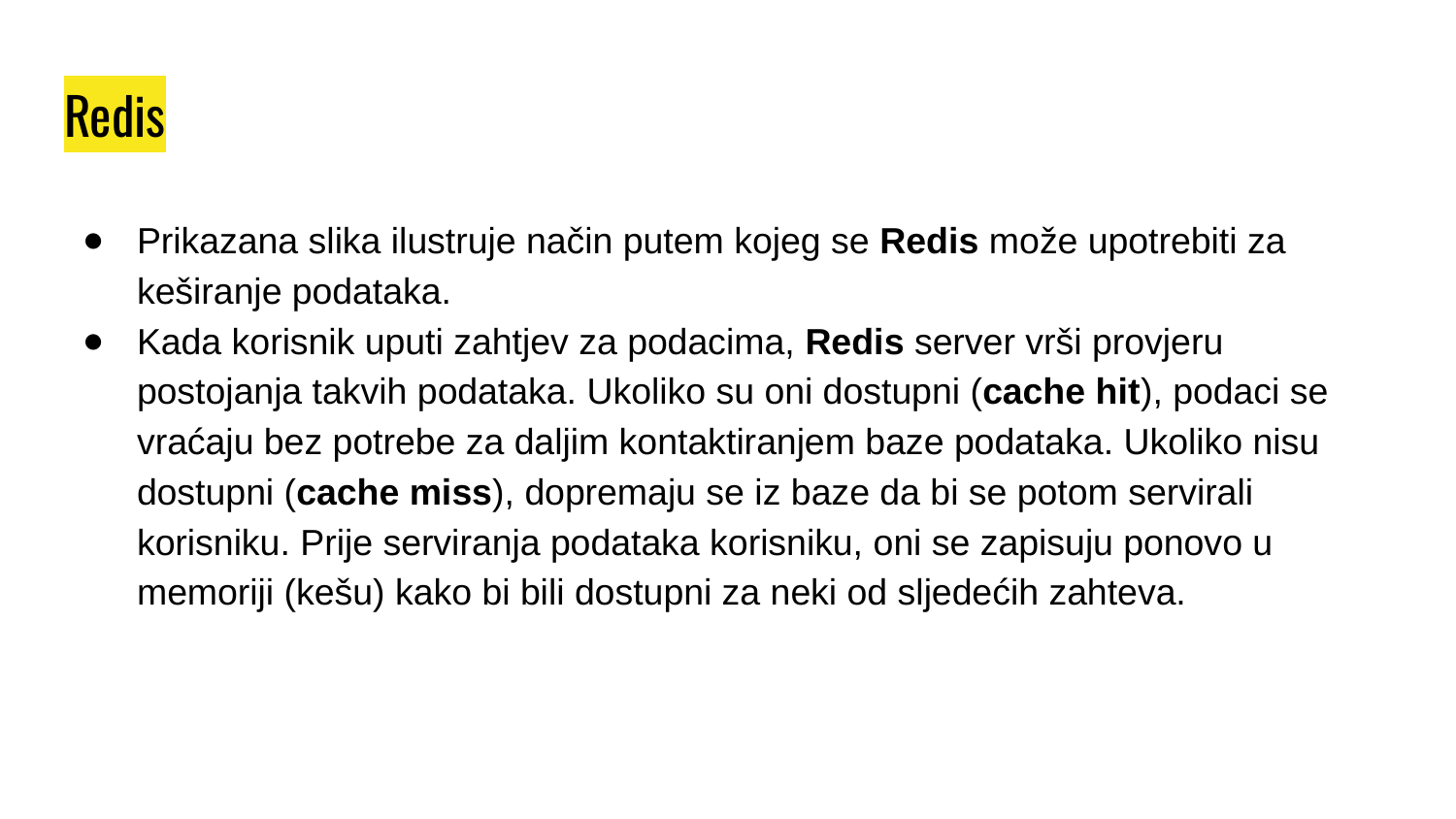

# Redis
Prikazana slika ilustruje način putem kojeg se Redis može upotrebiti za keširanje podataka.
Kada korisnik uputi zahtjev za podacima, Redis server vrši provjeru postojanja takvih podataka. Ukoliko su oni dostupni (cache hit), podaci se vraćaju bez potrebe za daljim kontaktiranjem baze podataka. Ukoliko nisu dostupni (cache miss), dopremaju se iz baze da bi se potom servirali korisniku. Prije serviranja podataka korisniku, oni se zapisuju ponovo u memoriji (kešu) kako bi bili dostupni za neki od sljedećih zahteva.